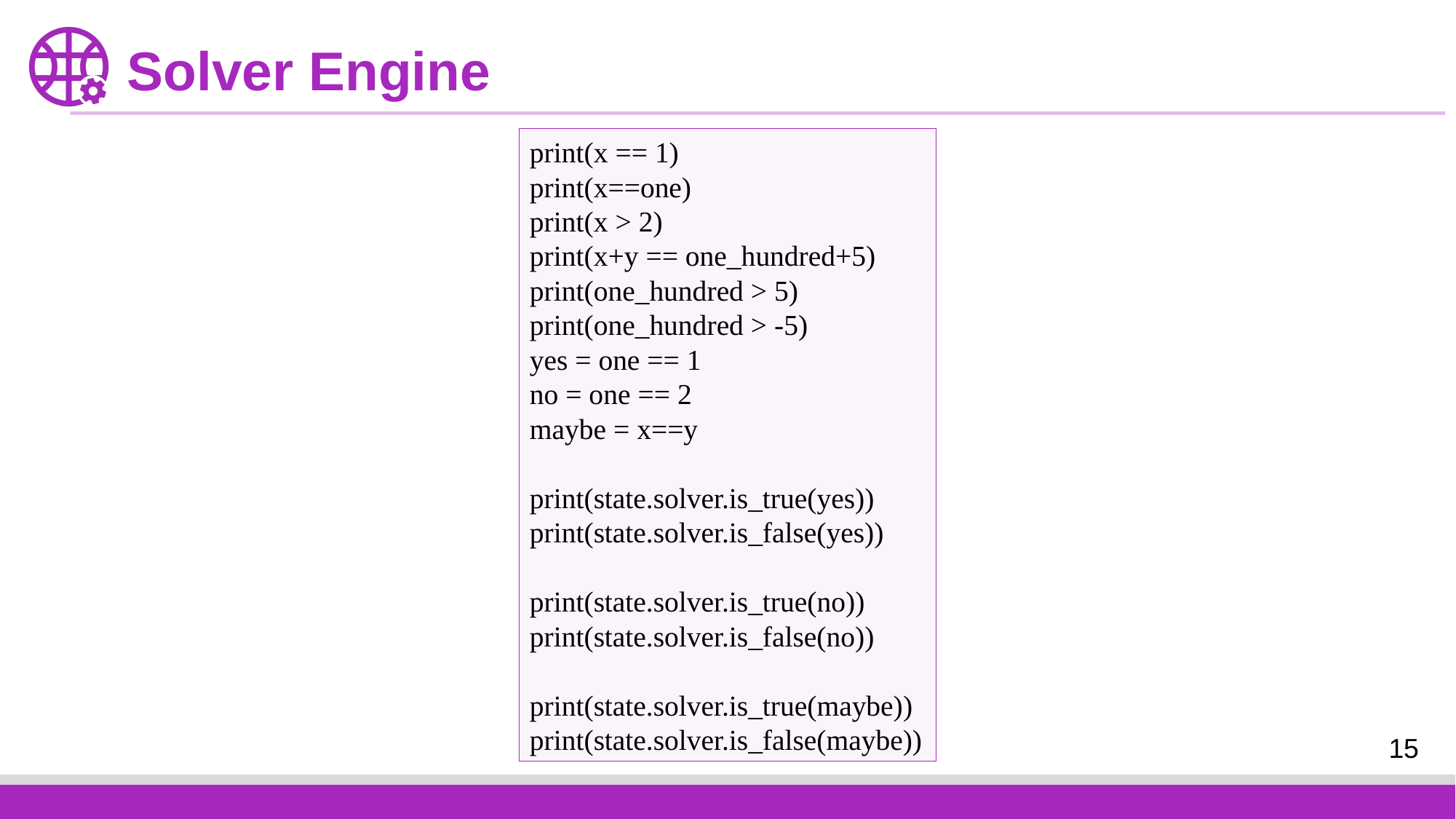

Solver Engine
print(x == 1)
print(x==one)
print(x > 2)
print(x+y == one_hundred+5)
print(one_hundred > 5)
print(one_hundred > -5)
yes = one == 1
no = one == 2
maybe = x==y

print(state.solver.is_true(yes))
print(state.solver.is_false(yes))

print(state.solver.is_true(no))
print(state.solver.is_false(no))

print(state.solver.is_true(maybe))
print(state.solver.is_false(maybe))